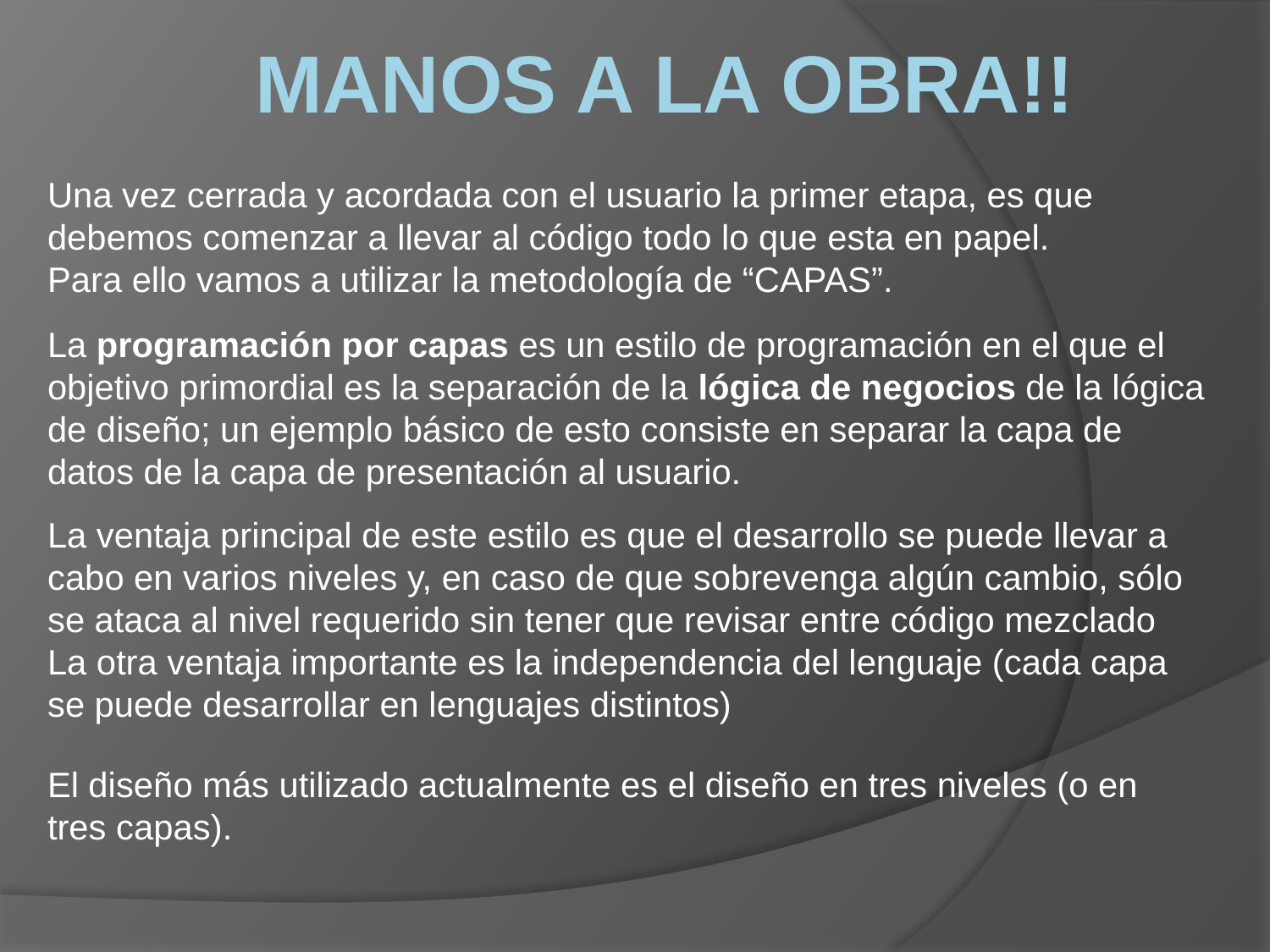

# Manos a la obra!!
Una vez cerrada y acordada con el usuario la primer etapa, es que debemos comenzar a llevar al código todo lo que esta en papel.
Para ello vamos a utilizar la metodología de “CAPAS”.
La programación por capas es un estilo de programación en el que el objetivo primordial es la separación de la lógica de negocios de la lógica de diseño; un ejemplo básico de esto consiste en separar la capa de datos de la capa de presentación al usuario.
La ventaja principal de este estilo es que el desarrollo se puede llevar a cabo en varios niveles y, en caso de que sobrevenga algún cambio, sólo se ataca al nivel requerido sin tener que revisar entre código mezclado
La otra ventaja importante es la independencia del lenguaje (cada capa se puede desarrollar en lenguajes distintos)
El diseño más utilizado actualmente es el diseño en tres niveles (o en tres capas).